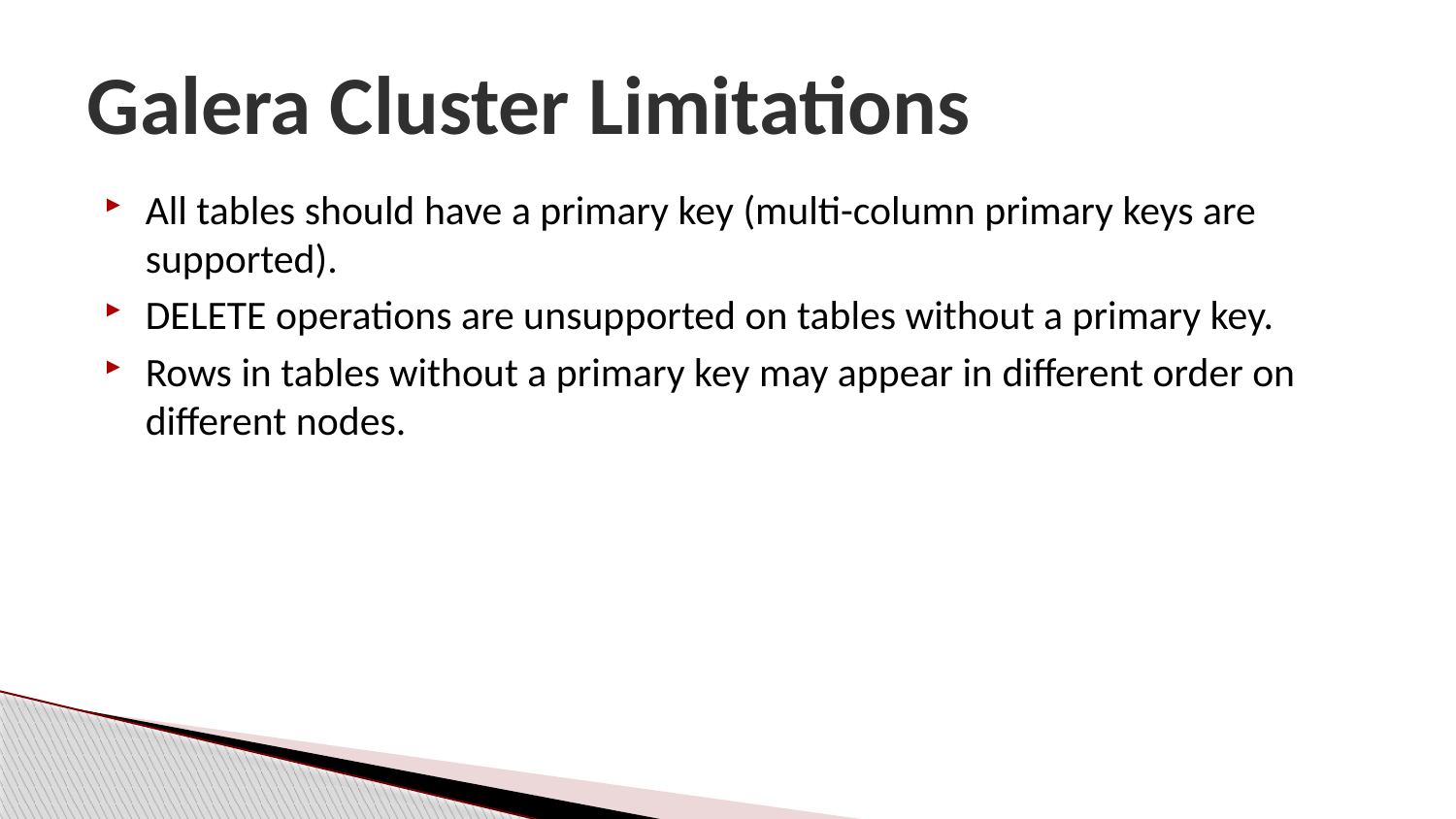

# Galera Cluster Limitations
All tables should have a primary key (multi-column primary keys are supported).
DELETE operations are unsupported on tables without a primary key.
Rows in tables without a primary key may appear in different order on different nodes.